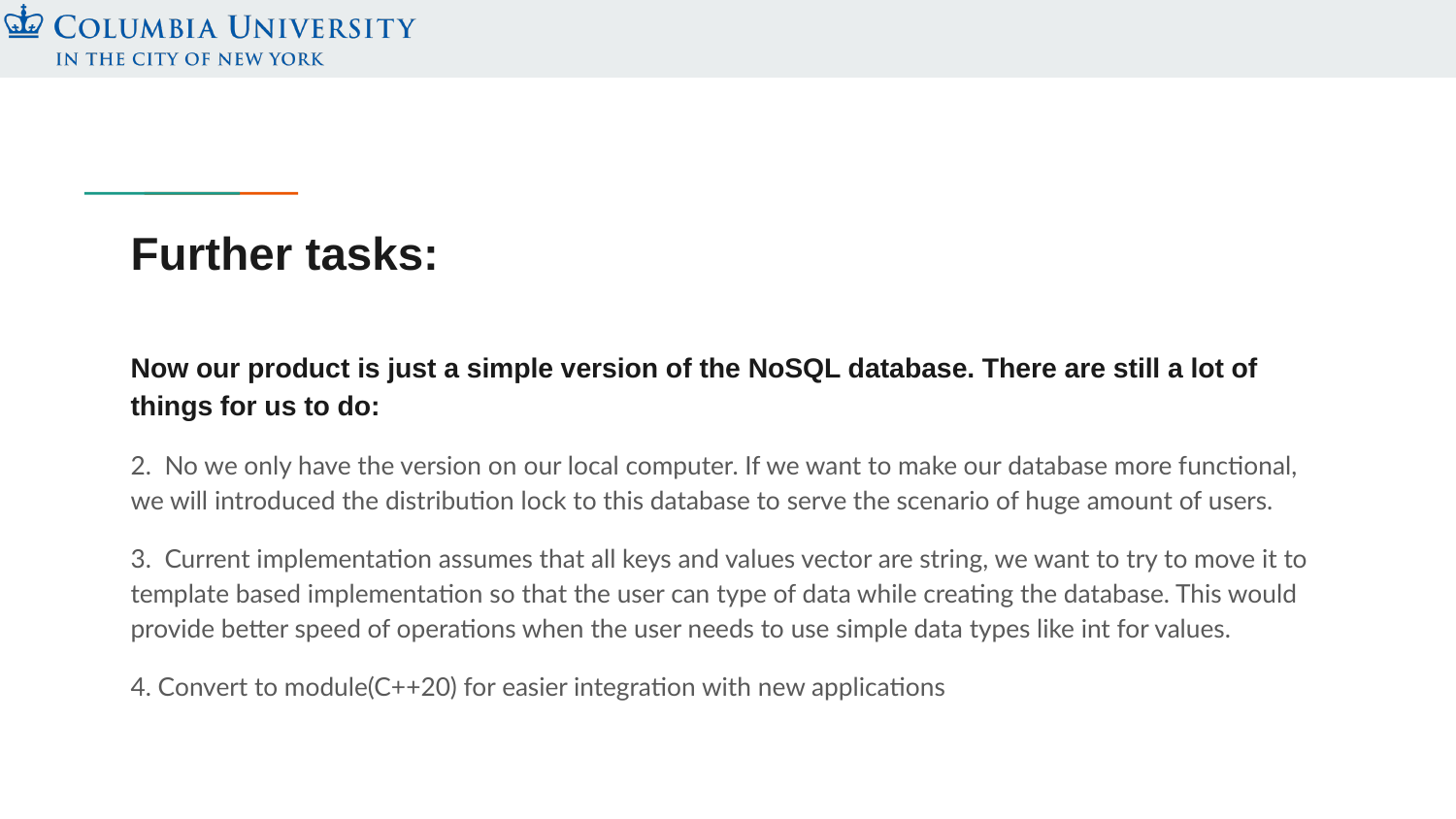

# Further tasks:

Now our product is just a simple version of the NoSQL database. There are still a lot of things for us to do:
2.  No we only have the version on our local computer. If we want to make our database more functional, we will introduced the distribution lock to this database to serve the scenario of huge amount of users.
3.  Current implementation assumes that all keys and values vector are string, we want to try to move it to template based implementation so that the user can type of data while creating the database. This would provide better speed of operations when the user needs to use simple data types like int for values.
4. Convert to module(C++20) for easier integration with new applications